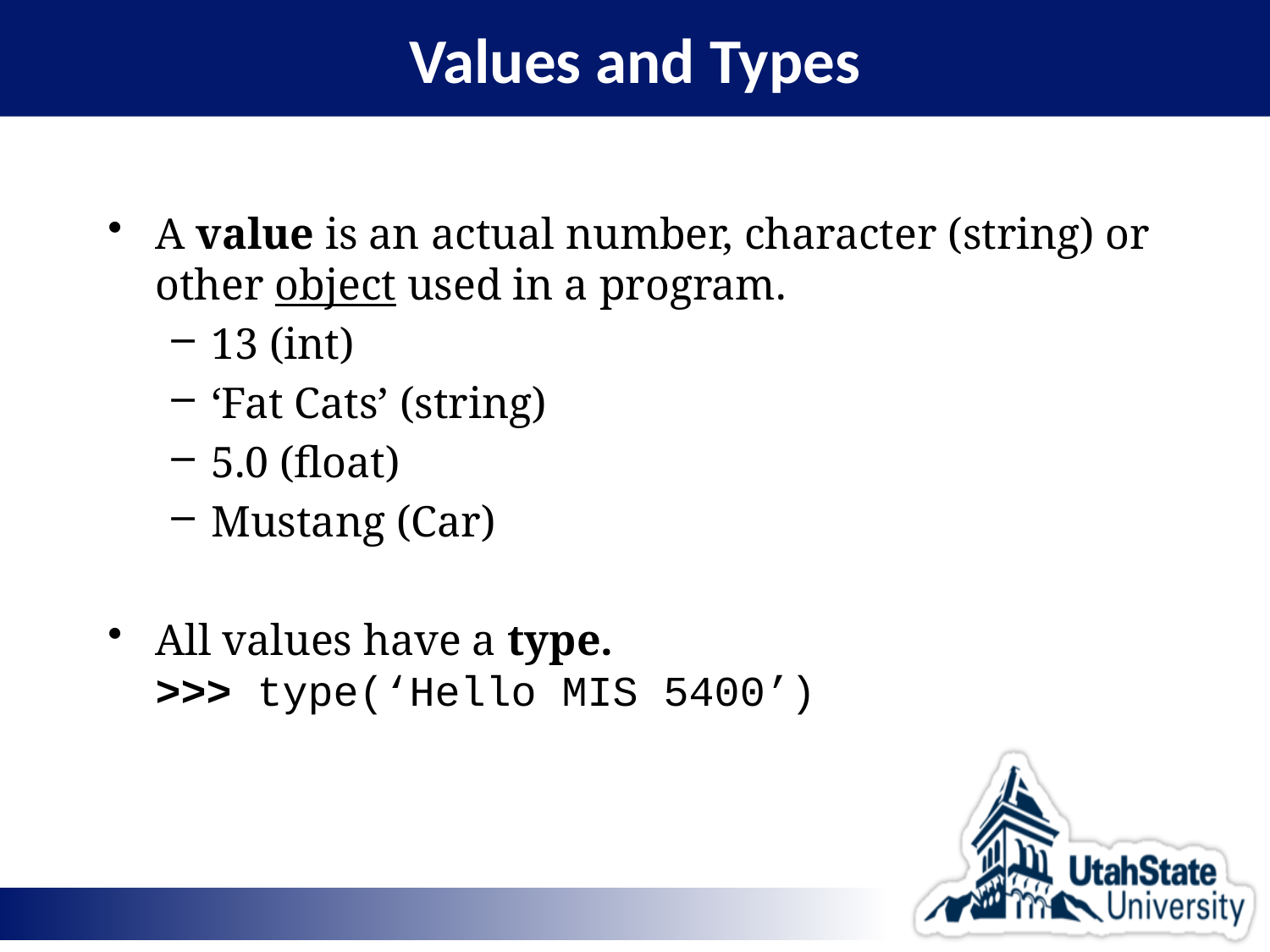

# Values and Types
A value is an actual number, character (string) or other object used in a program.
13 (int)
‘Fat Cats’ (string)
5.0 (float)
Mustang (Car)

All values have a type.
>>> type(‘Hello MIS 5400’)